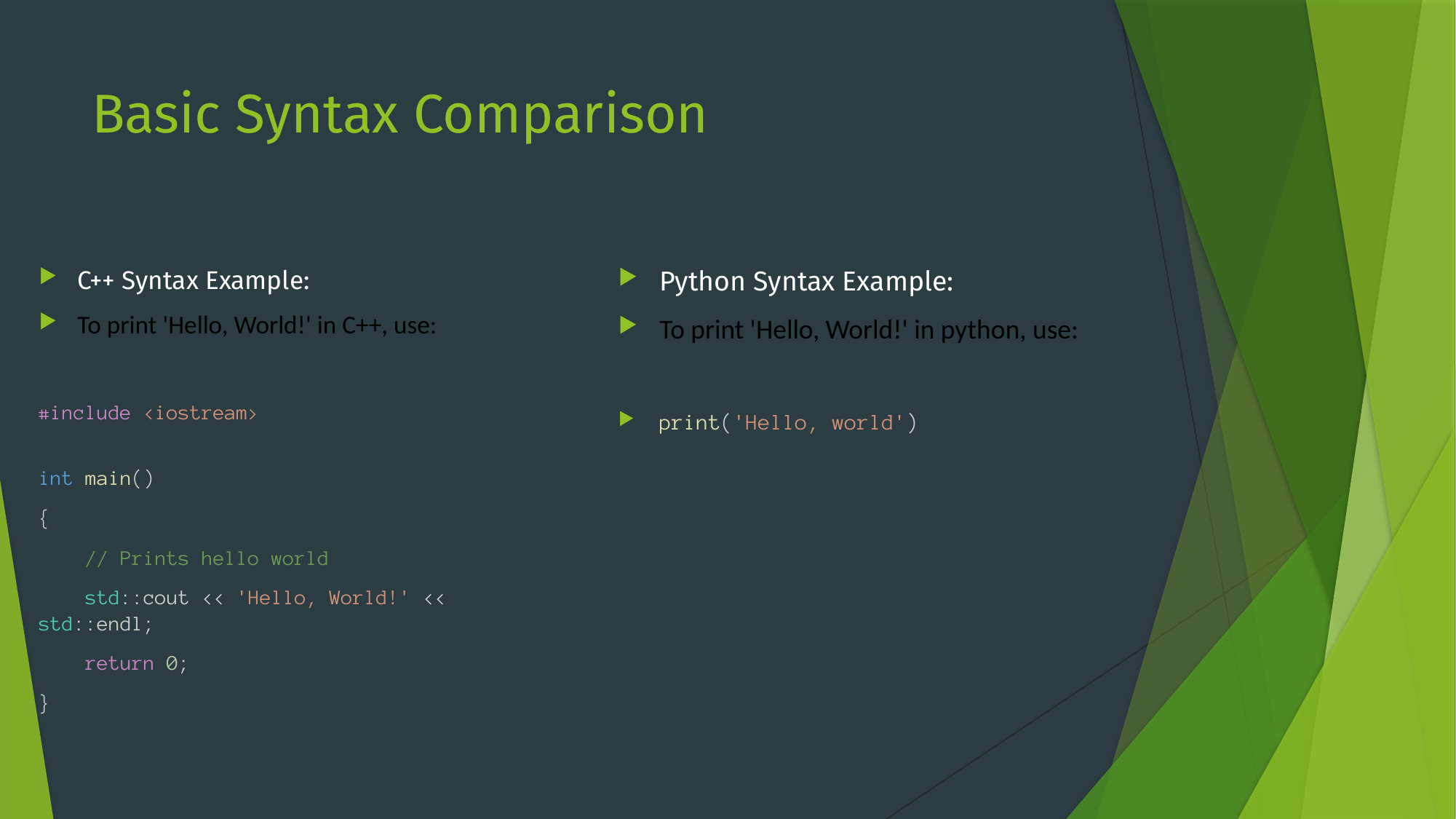

# Basic Syntax Comparison
C++ Syntax Example:
To print 'Hello, World!' in C++, use:

#include <iostream>
int main()
{
    // Prints hello world
    std::cout << 'Hello, World!' << std::endl;
    return 0;
}

Python Syntax Example:
To print 'Hello, World!' in python, use:

print('Hello, world')